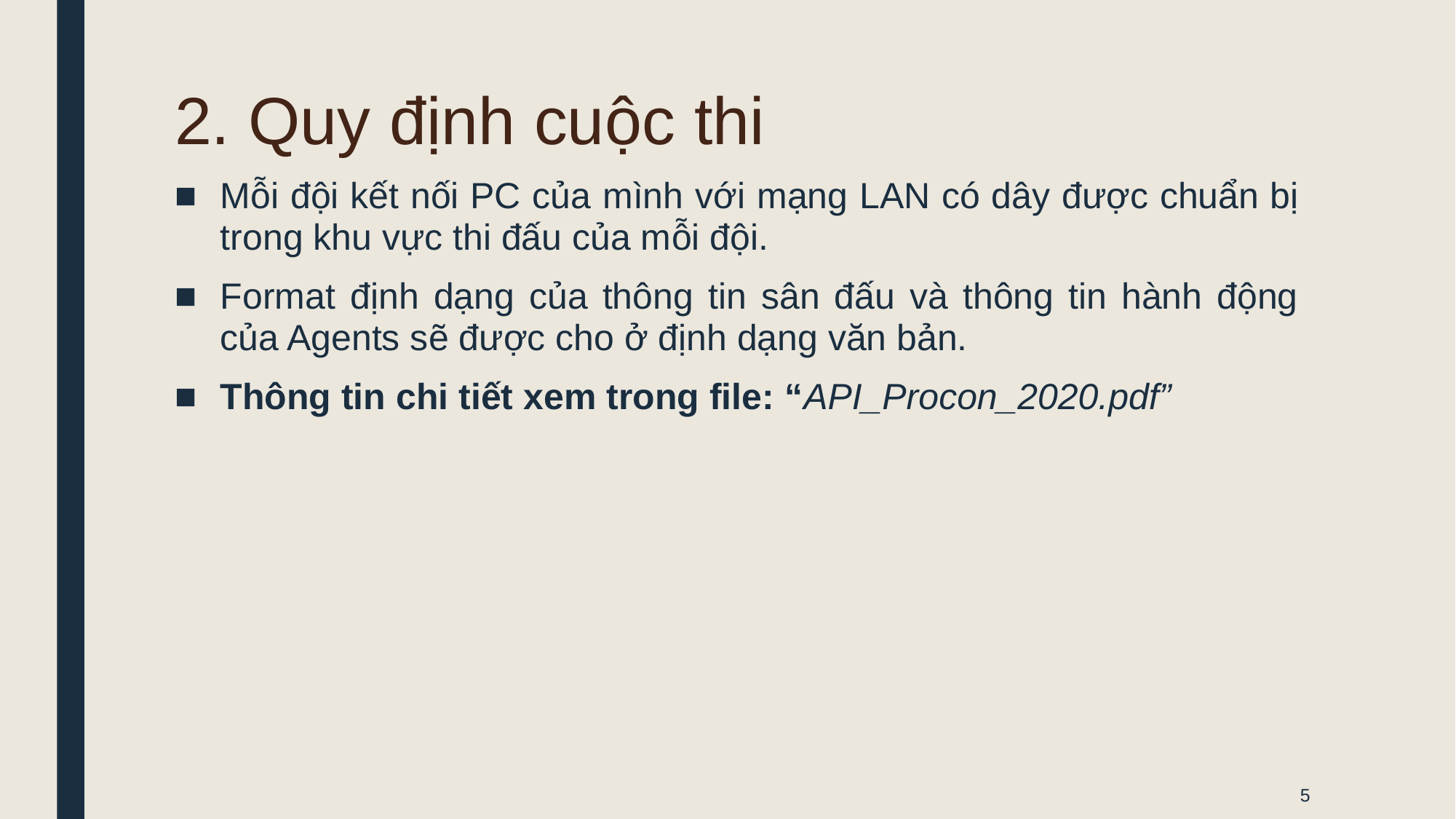

# 2. Quy định cuộc thi
Mỗi đội kết nối PC của mình với mạng LAN có dây được chuẩn bị trong khu vực thi đấu của mỗi đội.
Format định dạng của thông tin sân đấu và thông tin hành động của Agents sẽ được cho ở định dạng văn bản.
Thông tin chi tiết xem trong file: “API_Procon_2020.pdf”

5